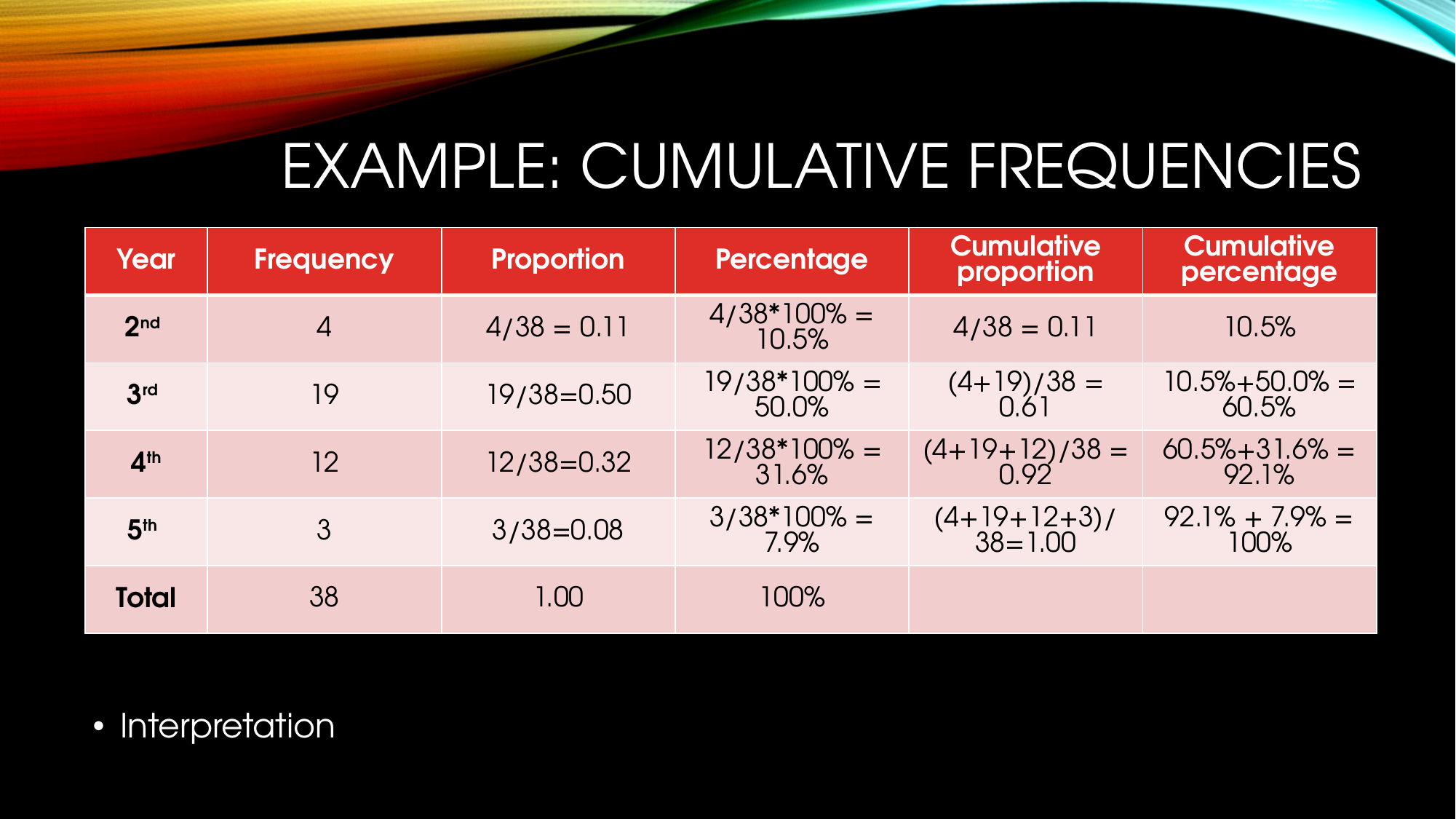

# Example: cumulative frequencies
| Year | Frequency | Proportion | Percentage | Cumulative proportion | Cumulative percentage |
| --- | --- | --- | --- | --- | --- |
| 2nd | 4 | 4/38 = 0.11 | 4/38\*100% = 10.5% | 4/38 = 0.11 | 10.5% |
| 3rd | 19 | 19/38=0.50 | 19/38\*100% = 50.0% | (4+19)/38 = 0.61 | 10.5%+50.0% = 60.5% |
| 4th | 12 | 12/38=0.32 | 12/38\*100% = 31.6% | (4+19+12)/38 = 0.92 | 60.5%+31.6% = 92.1% |
| 5th | 3 | 3/38=0.08 | 3/38\*100% = 7.9% | (4+19+12+3)/38=1.00 | 92.1% + 7.9% = 100% |
| Total | 38 | 1.00 | 100% |  |  |
Interpretation